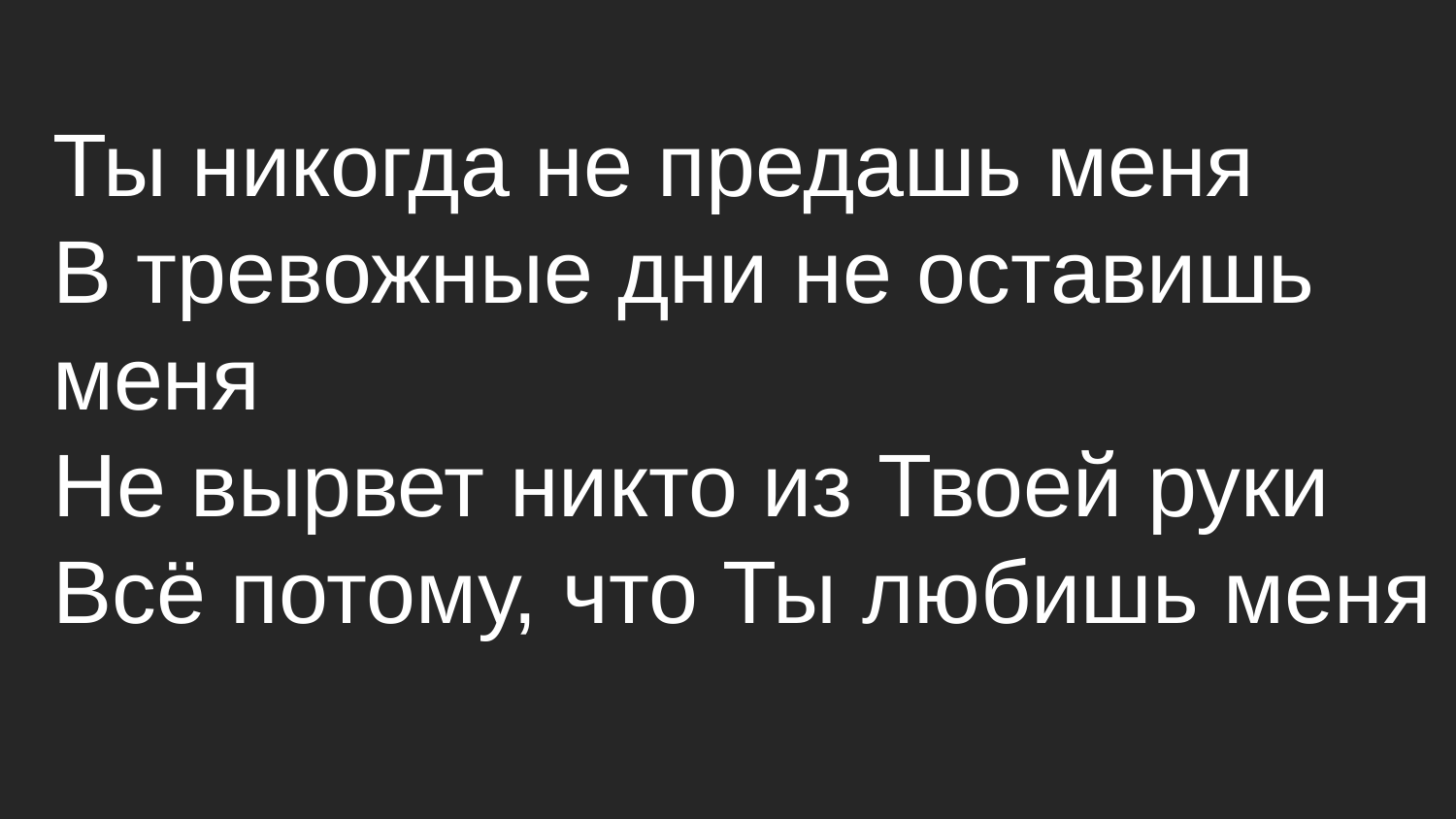

Ты никогда не предашь меня
В тревожные дни не оставишь меня
Не вырвет никто из Твоей руки
Всё потому, что Ты любишь меня